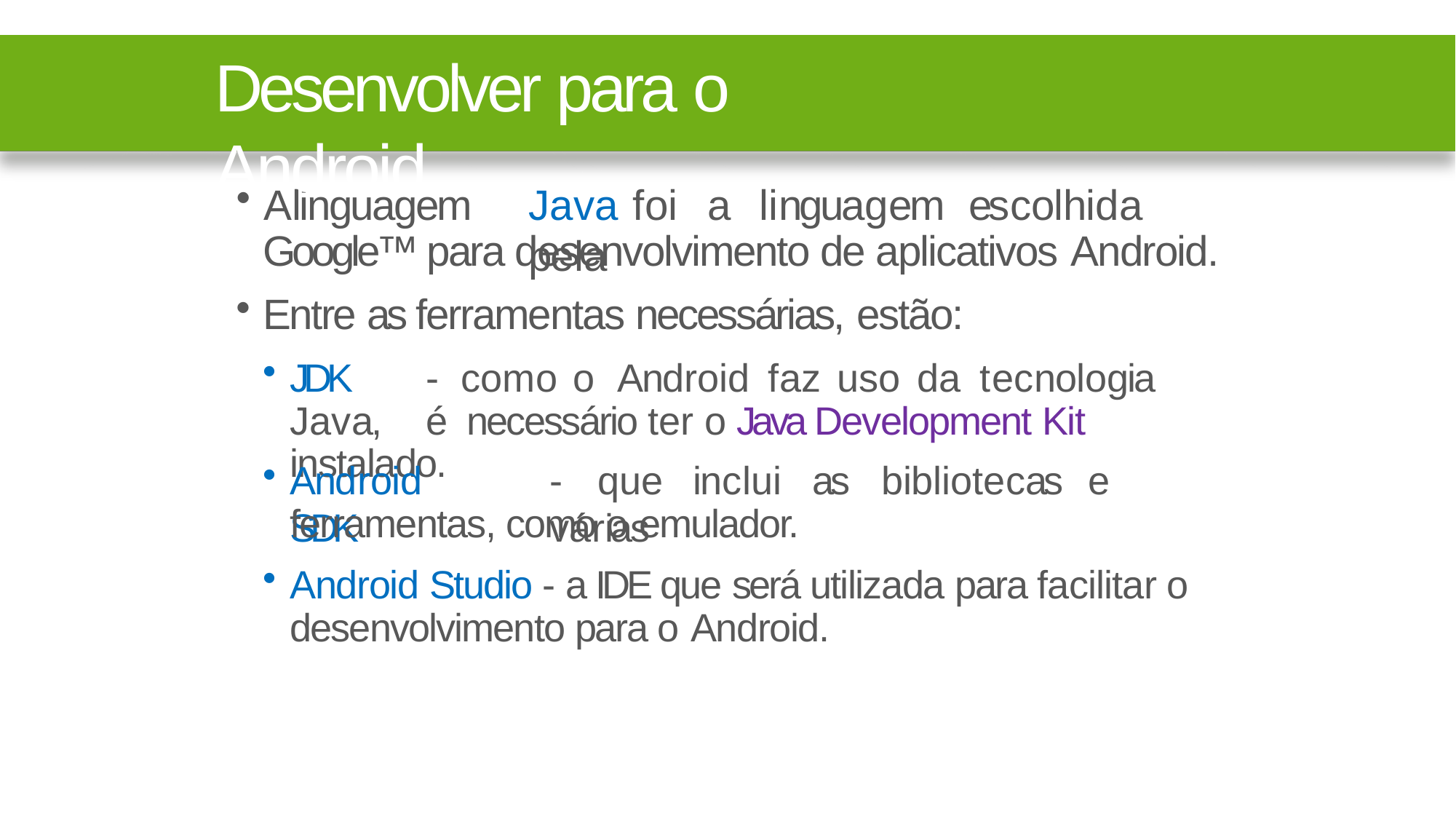

# Desenvolver para o Android
A	linguagem
Java	foi	a	linguagem	escolhida	pela
Google™ para desenvolvimento de aplicativos Android.
Entre as ferramentas necessárias, estão:
JDK	-	como	o	Android	faz	uso	da	tecnologia	Java,	é  necessário ter o Java Development Kit instalado.
Android	SDK
-	que	inclui	as	bibliotecas	e	várias
ferramentas, como o emulador.
Android Studio - a IDE que será utilizada para facilitar o  desenvolvimento para o Android.